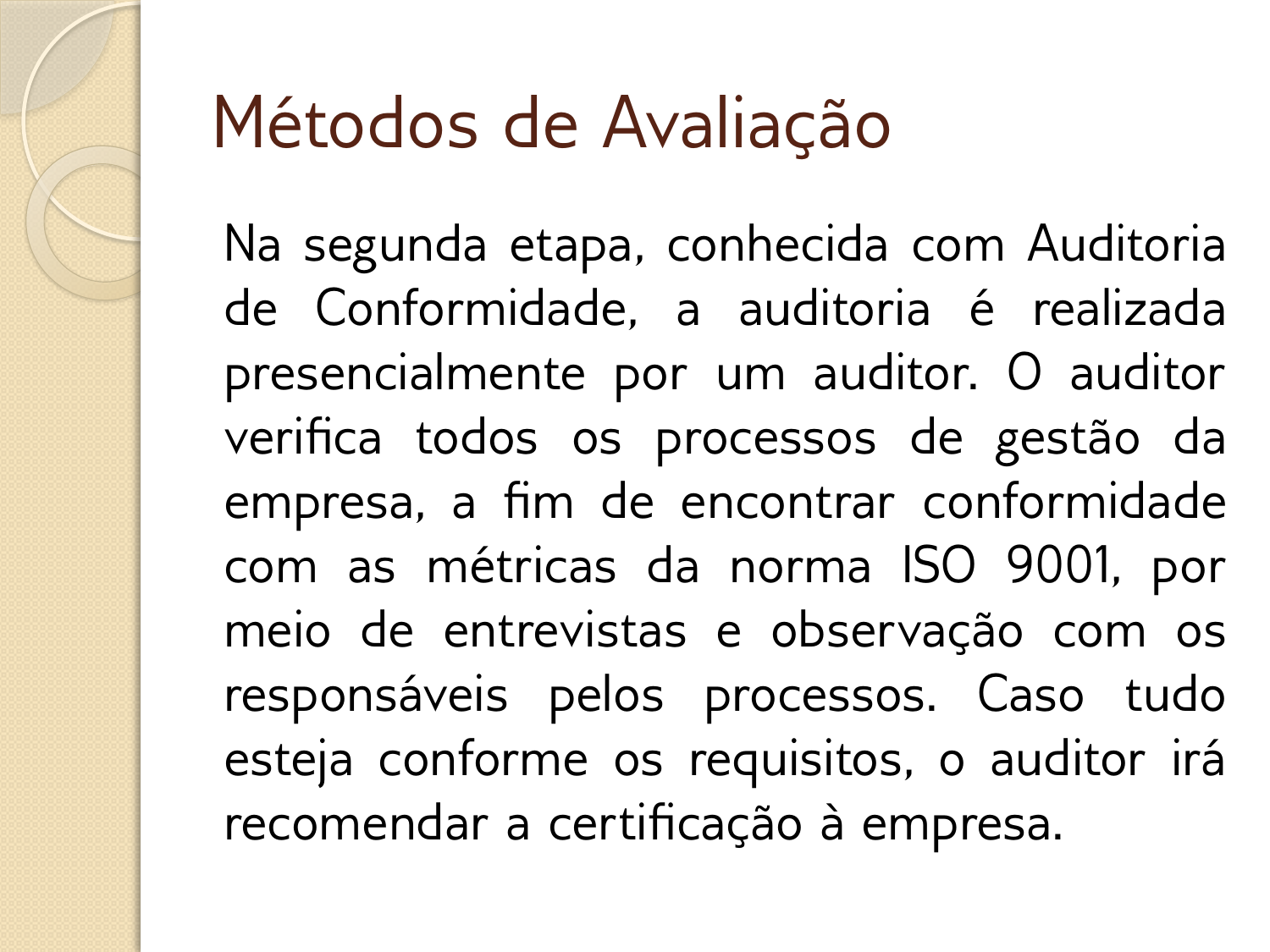

# Métodos de Avaliação
Na segunda etapa, conhecida com Auditoria de Conformidade, a auditoria é realizada presencialmente por um auditor. O auditor verifica todos os processos de gestão da empresa, a fim de encontrar conformidade com as métricas da norma ISO 9001, por meio de entrevistas e observação com os responsáveis pelos processos. Caso tudo esteja conforme os requisitos, o auditor irá recomendar a certificação à empresa.